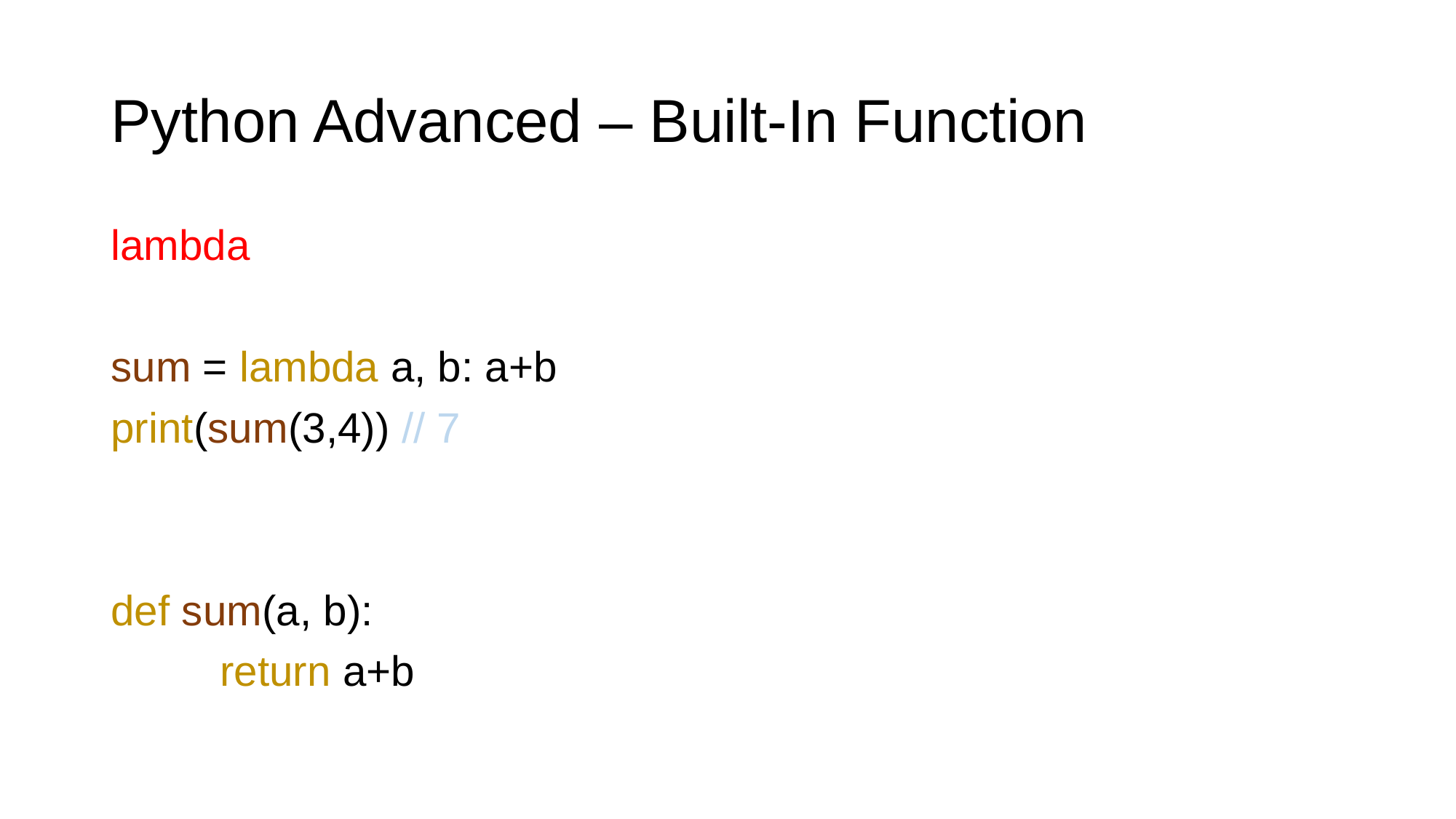

# Python Advanced – Built-In Function
lambda

sum = lambda a, b: a+b
print(sum(3,4)) // 7

def sum(a, b):
	return a+b